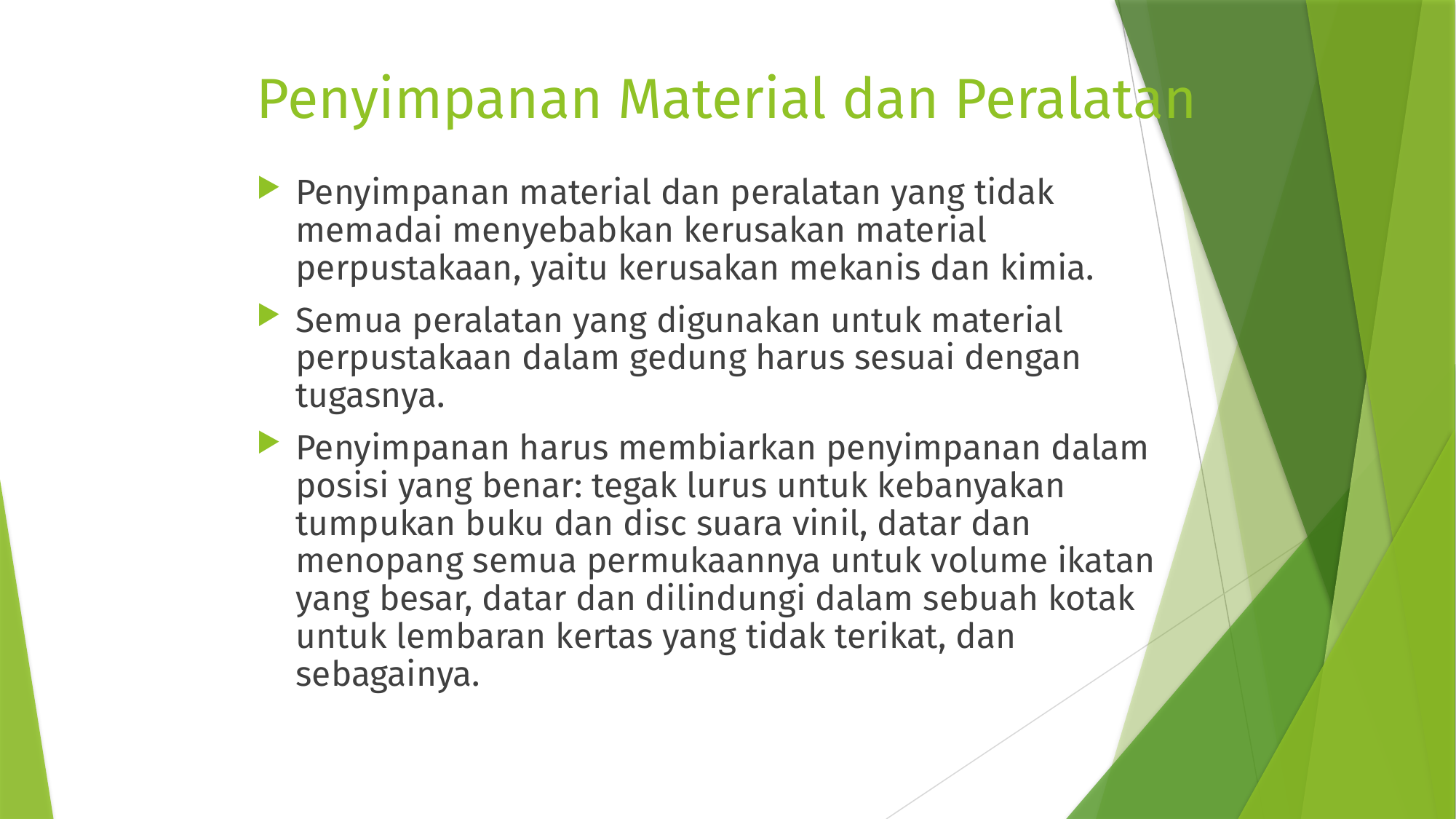

# Penyimpanan Material dan Peralatan
Penyimpanan material dan peralatan yang tidak memadai menyebabkan kerusakan material perpustakaan, yaitu kerusakan mekanis dan kimia.
Semua peralatan yang digunakan untuk material perpustakaan dalam gedung harus sesuai dengan tugasnya.
Penyimpanan harus membiarkan penyimpanan dalam posisi yang benar: tegak lurus untuk kebanyakan tumpukan buku dan disc suara vinil, datar dan menopang semua permukaannya untuk volume ikatan yang besar, datar dan dilindungi dalam sebuah kotak untuk lembaran kertas yang tidak terikat, dan sebagainya.